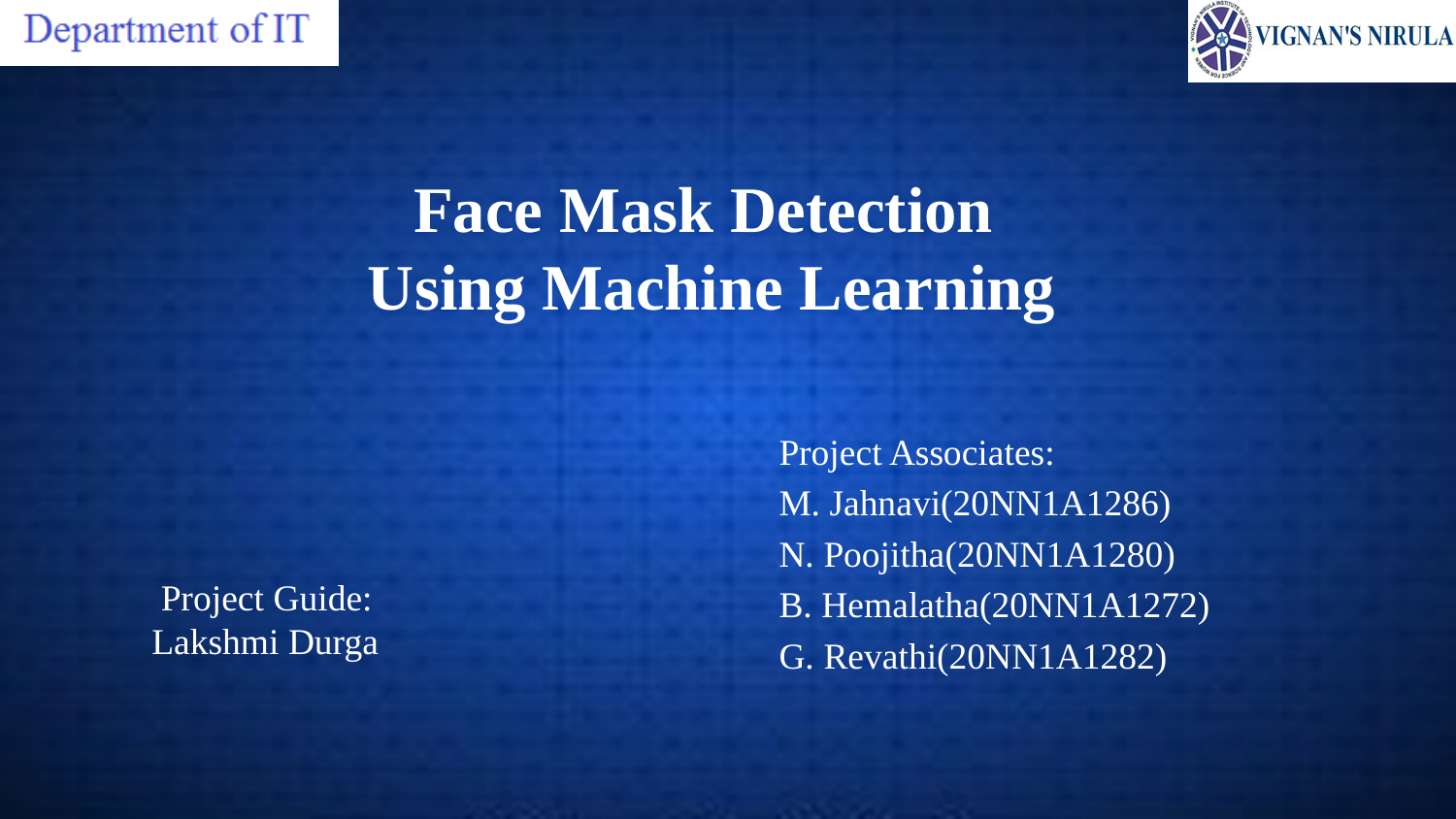

Face Mask Detection
 Using Machine Learning
Project Associates:
M. Jahnavi(20NN1A1286)
N. Poojitha(20NN1A1280)
B. Hemalatha(20NN1A1272)
G. Revathi(20NN1A1282)
        Project Guide:
       Lakshmi Durga